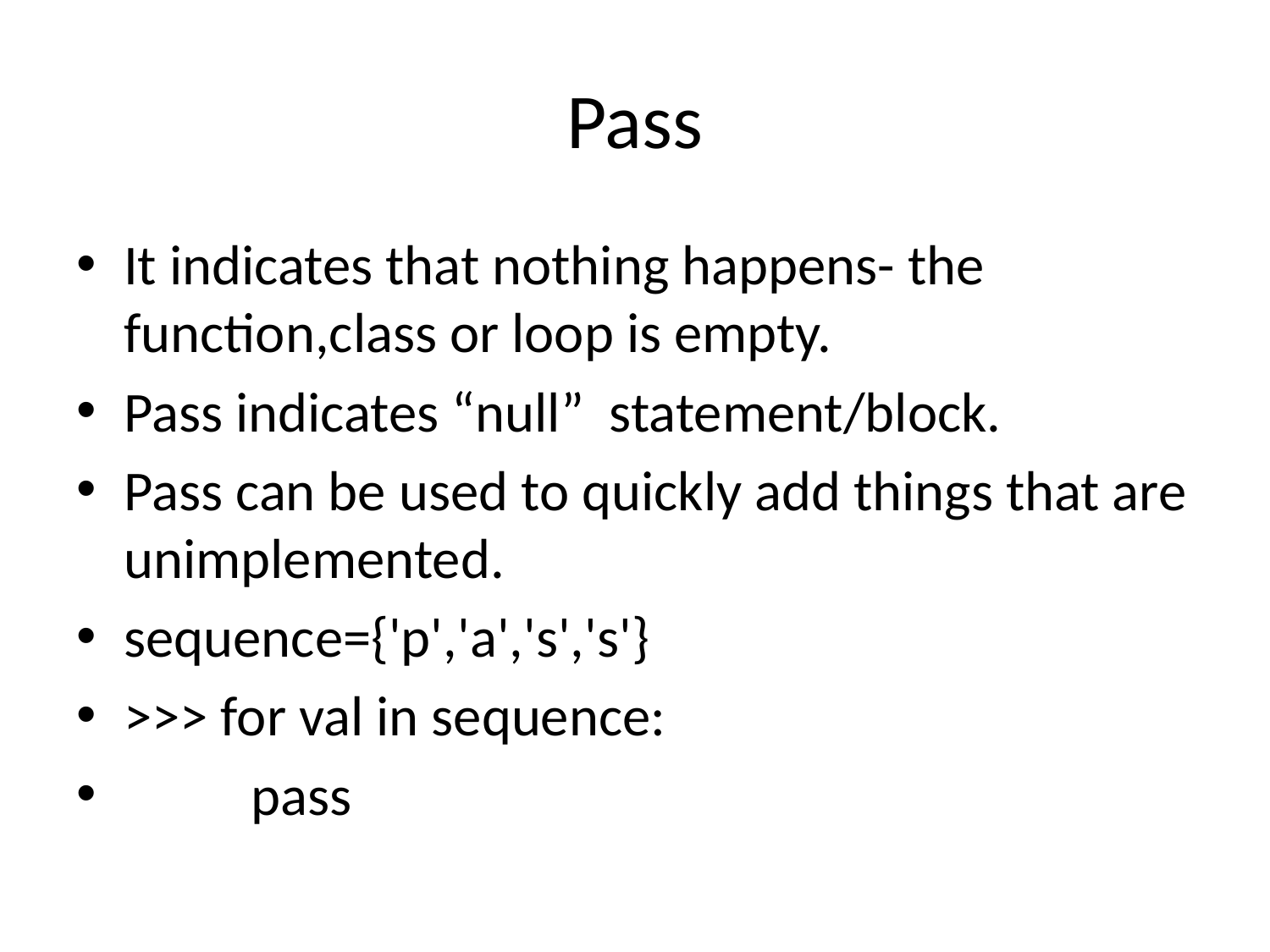

# Pass
It indicates that nothing happens- the function,class or loop is empty.
Pass indicates “null”  statement/block.
Pass can be used to quickly add things that are unimplemented.
sequence={'p','a','s','s'}
>>> for val in sequence:
	pass